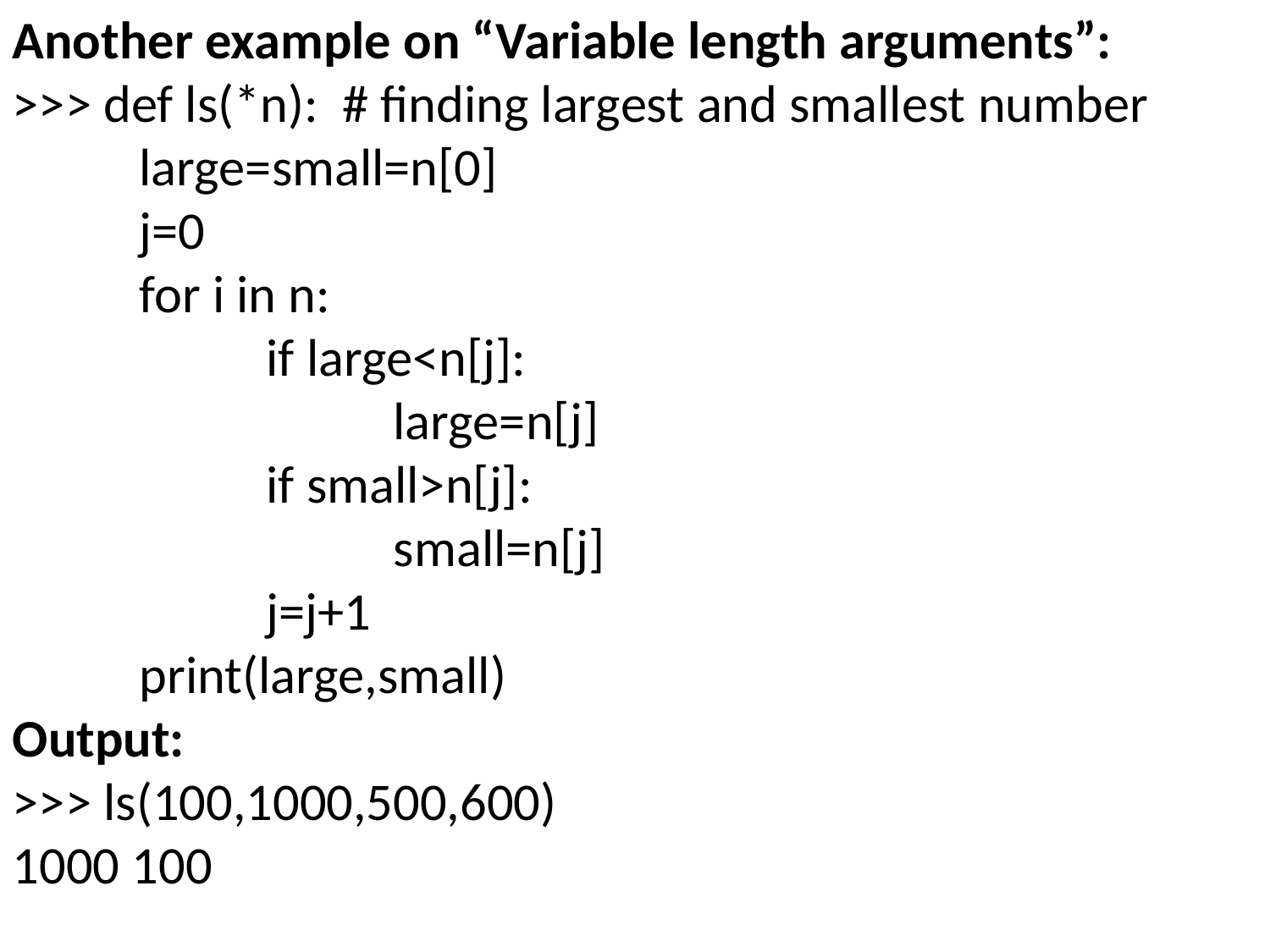

Another example on “Variable length arguments”:
>>> def ls(*n):  # finding largest and smallest number
	large=small=n[0]
	j=0
	for i in n:
		if large<n[j]:
			large=n[j]
		if small>n[j]:
			small=n[j]
		j=j+1
	print(large,small)
Output:
>>> ls(100,1000,500,600)
1000 100